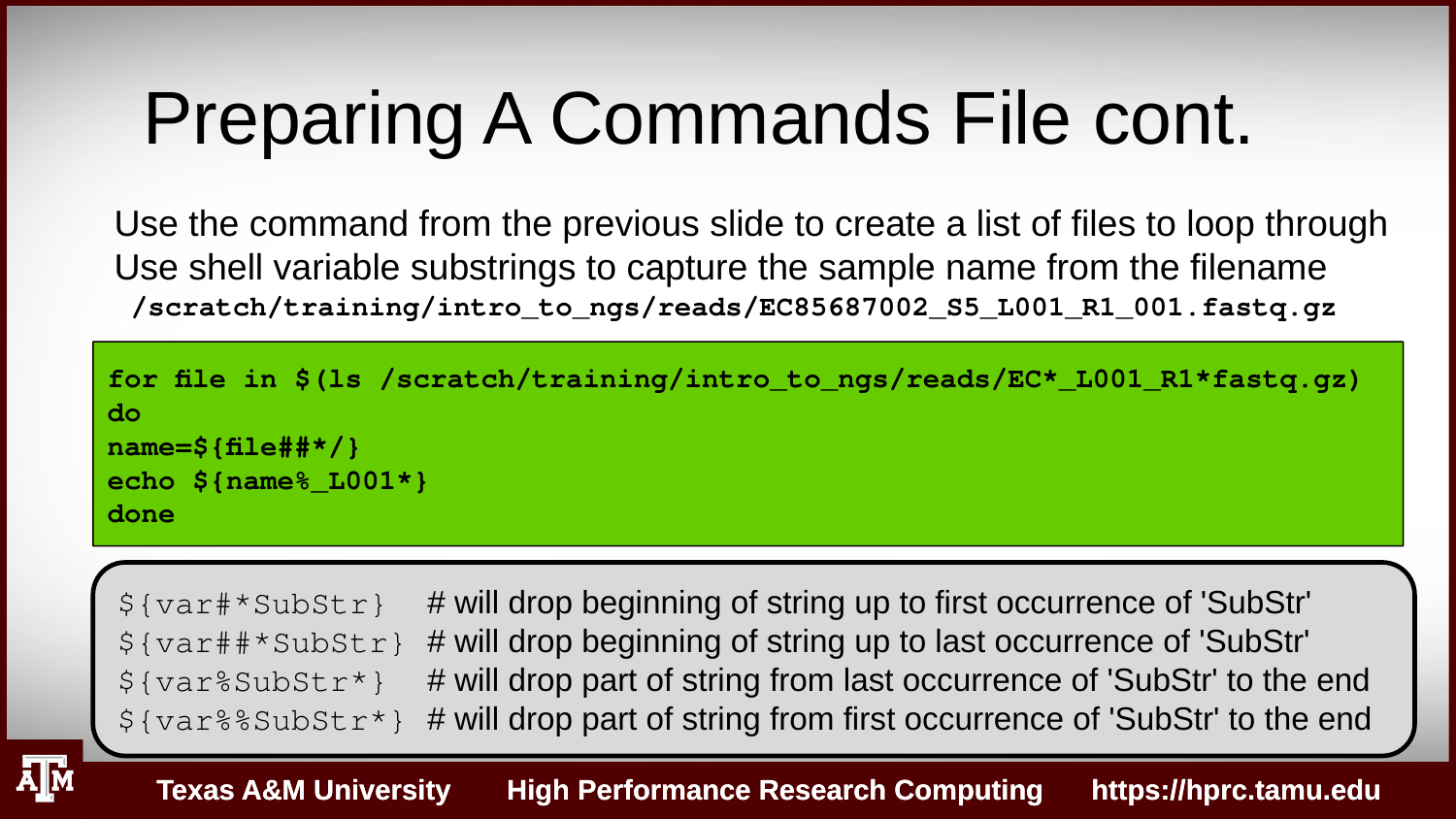

Preparing A Commands File cont.
Use the command from the previous slide to create a list of files to loop through
Use shell variable substrings to capture the sample name from the filename
 /scratch/training/intro_to_ngs/reads/EC85687002_S5_L001_R1_001.fastq.gz

for file in $(ls /scratch/training/intro_to_ngs/reads/EC*_L001_R1*fastq.gz)
do
name=${file##*/}
echo ${name%_L001*}
done

${var#*SubStr}  # will drop beginning of string up to first occurrence of 'SubStr'
${var##*SubStr} # will drop beginning of string up to last occurrence of 'SubStr'
${var%SubStr*}  # will drop part of string from last occurrence of 'SubStr' to the end
${var%%SubStr*} # will drop part of string from first occurrence of 'SubStr' to the end